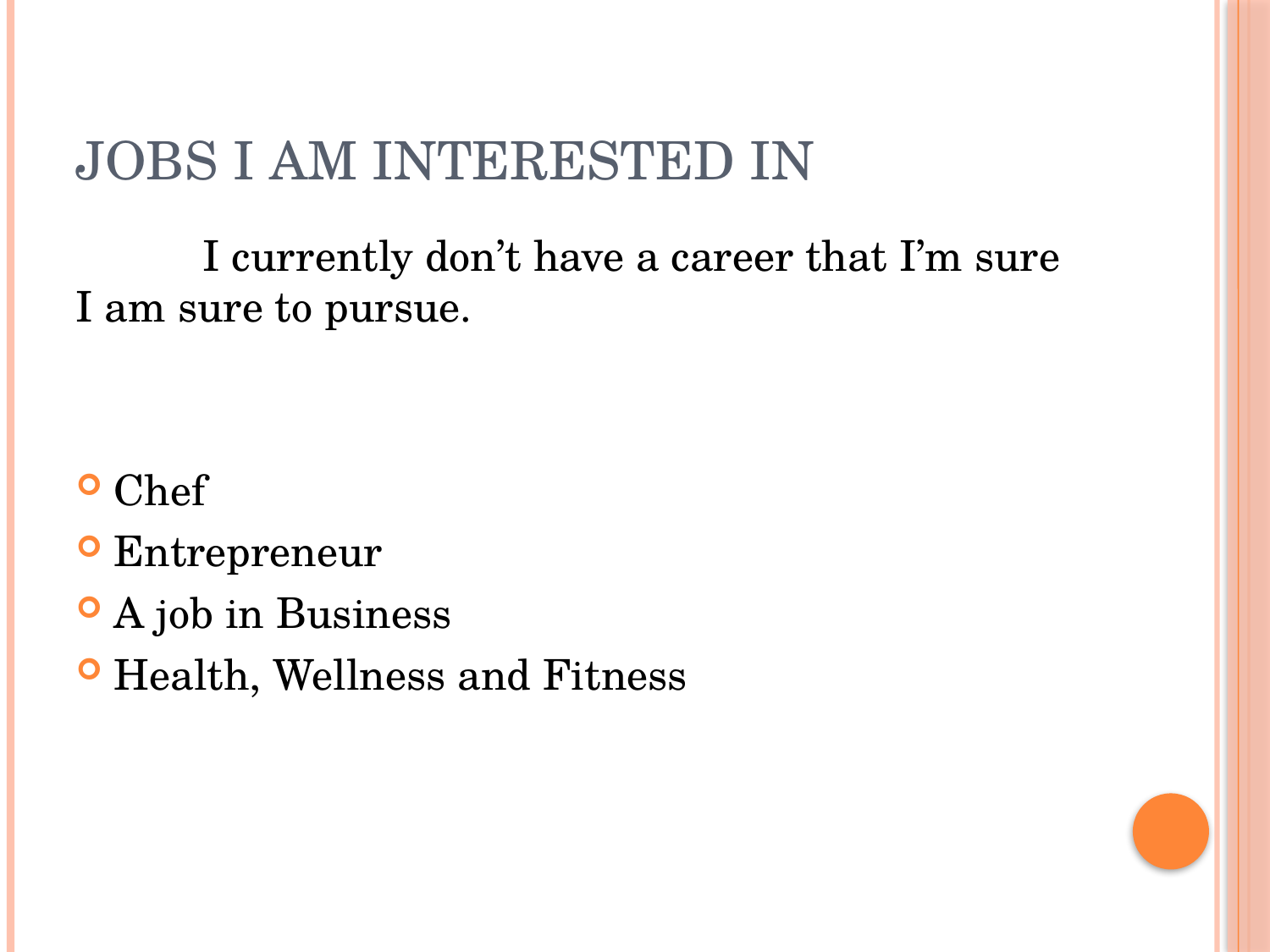

# Jobs I am Interested in
	I currently don’t have a career that I’m sure I am sure to pursue.

Chef
Entrepreneur
A job in Business
Health, Wellness and Fitness